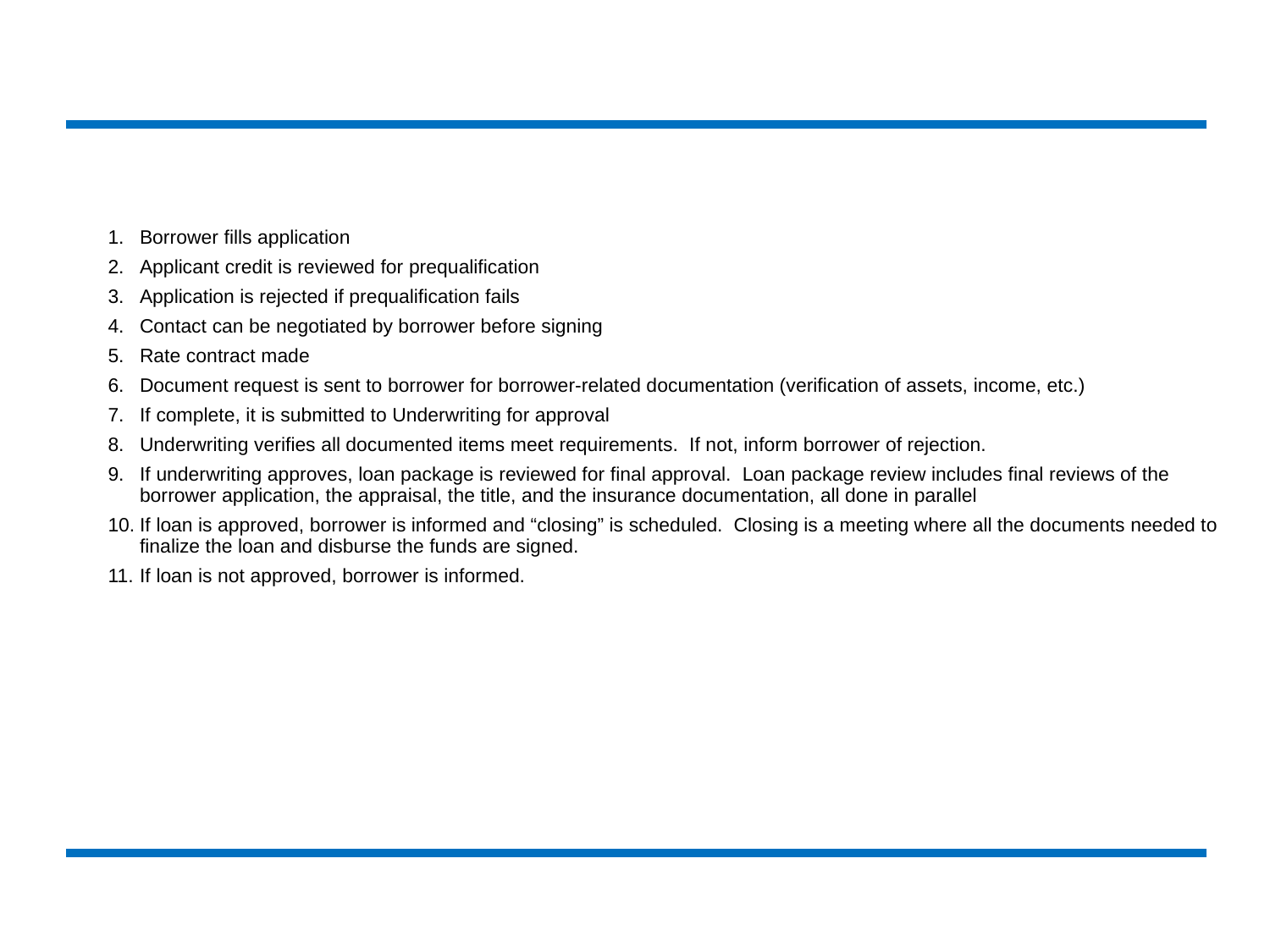

Borrower fills application
Applicant credit is reviewed for prequalification
Application is rejected if prequalification fails
Contact can be negotiated by borrower before signing
Rate contract made
Document request is sent to borrower for borrower-related documentation (verification of assets, income, etc.)
If complete, it is submitted to Underwriting for approval
Underwriting verifies all documented items meet requirements.  If not, inform borrower of rejection.
If underwriting approves, loan package is reviewed for final approval.  Loan package review includes final reviews of the borrower application, the appraisal, the title, and the insurance documentation, all done in parallel
If loan is approved, borrower is informed and “closing” is scheduled.  Closing is a meeting where all the documents needed to finalize the loan and disburse the funds are signed.
If loan is not approved, borrower is informed.